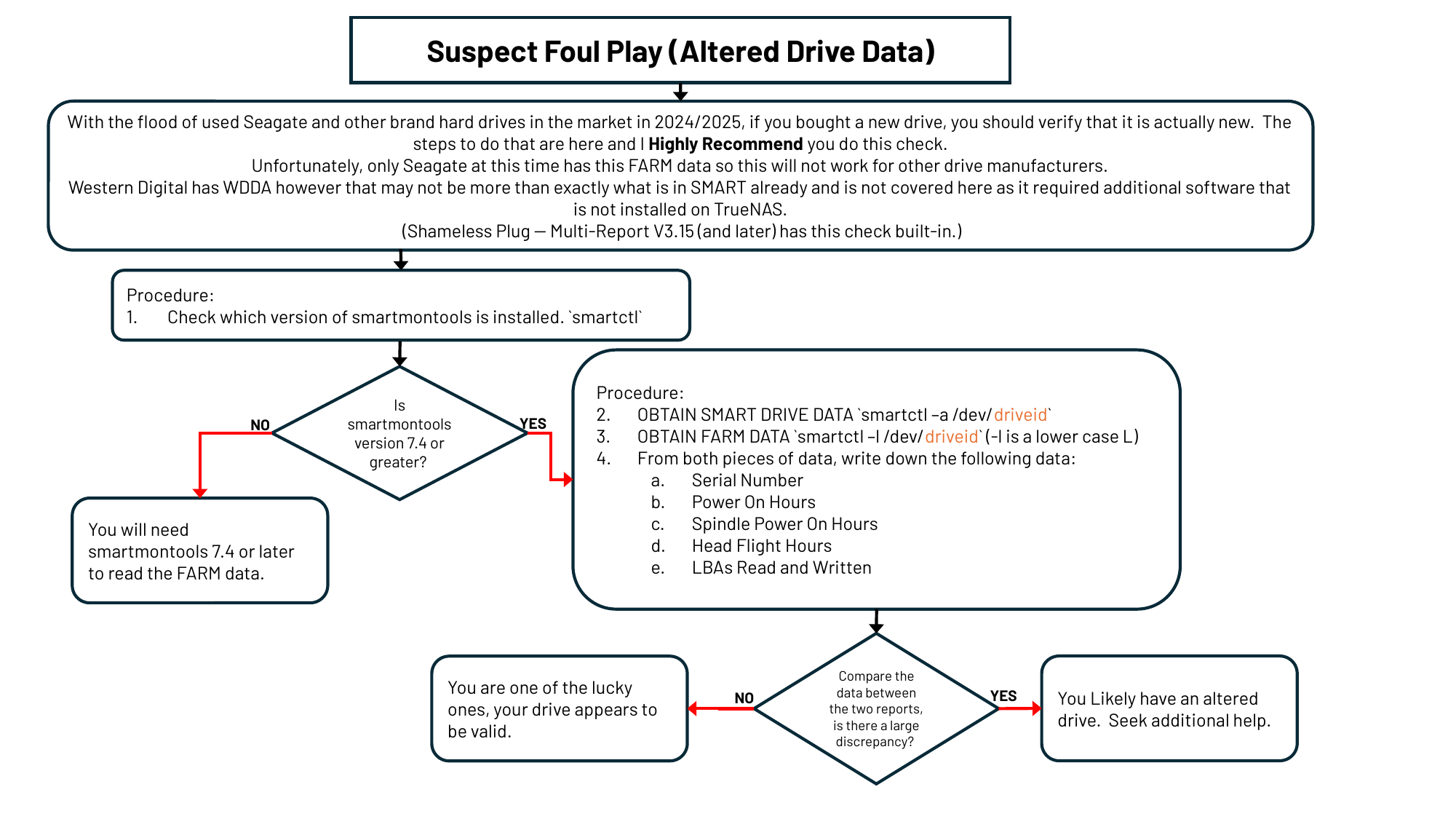

Suspect Foul Play (Altered Drive Data)
With the flood of used Seagate and other brand hard drives in the market in 2024/2025, if you bought a new drive, you should verify that it is actually new.  The steps to do that are here and I Highly Recommend you do this check.
Unfortunately, only Seagate at this time has this FARM data so this will not work for other drive manufacturers.
Western Digital has WDDA however that may not be more than exactly what is in SMART already and is not covered here as it required additional software that is not installed on TrueNAS.
 (Shameless Plug -- Multi-Report V3.15 (and later) has this check built-in.)
Procedure:
Check which version of smartmontools is installed. `smartctl`
Procedure:
OBTAIN SMART DRIVE DATA `smartctl –a /dev/driveid`
OBTAIN FARM DATA `smartctl –l /dev/driveid` (-l is a lower case L)
From both pieces of data, write down the following data:
Serial Number
Power On Hours
Spindle Power On Hours
Head Flight Hours
LBAs Read and Written
Is smartmontools version 7.4 or greater?
YES
NO
You will need smartmontools 7.4 or later to read the FARM data.
Compare the data between the two reports, is there a large discrepancy?
You Likely have an altered drive.  Seek additional help.
You are one of the lucky ones, your drive appears to be valid.
YES
NO